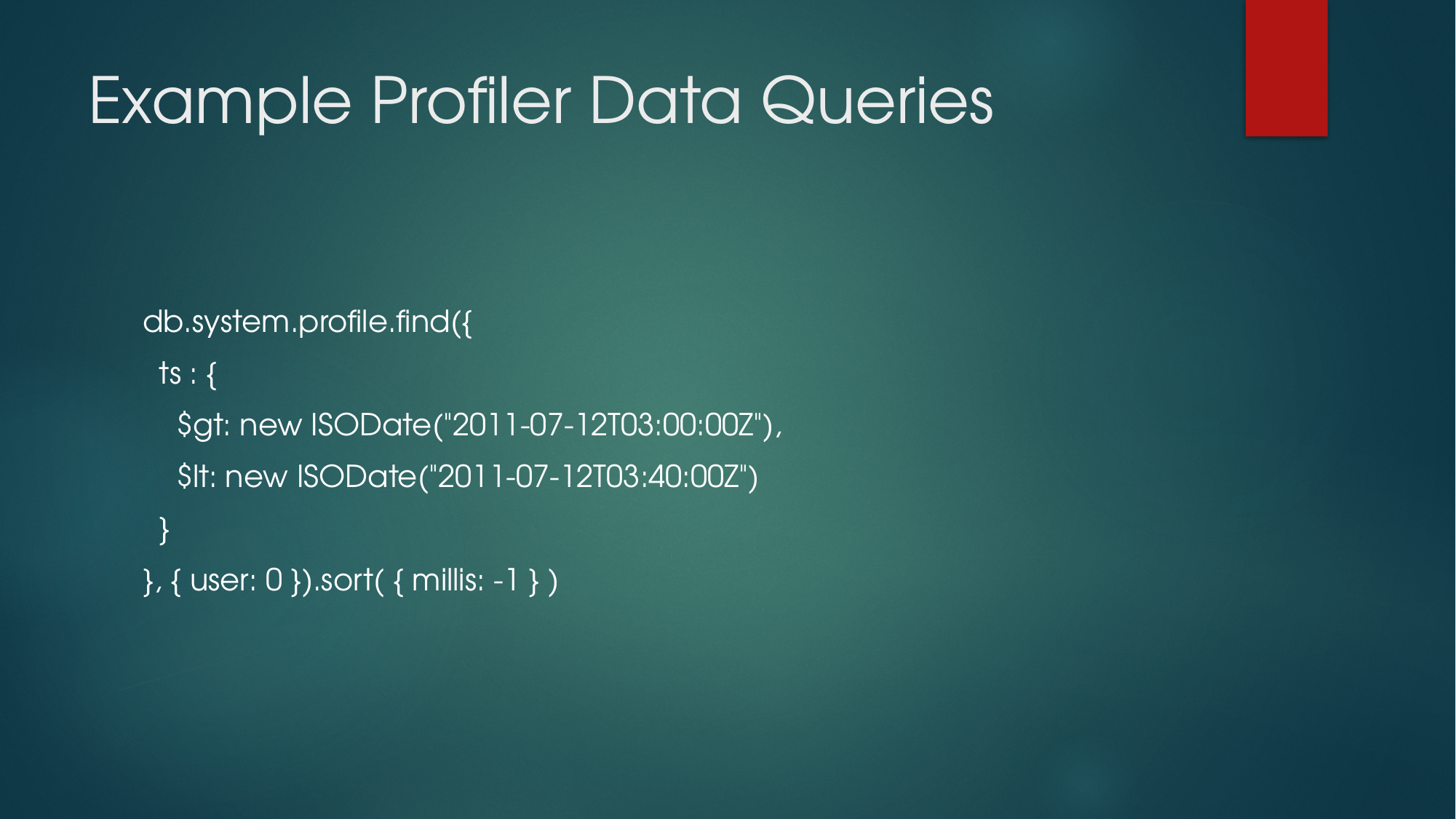

# Example Profiler Data Queries

db.system.profile.find({
  ts : {
    $gt: new ISODate("2011-07-12T03:00:00Z"),
    $lt: new ISODate("2011-07-12T03:40:00Z")
  }
}, { user: 0 }).sort( { millis: -1 } )